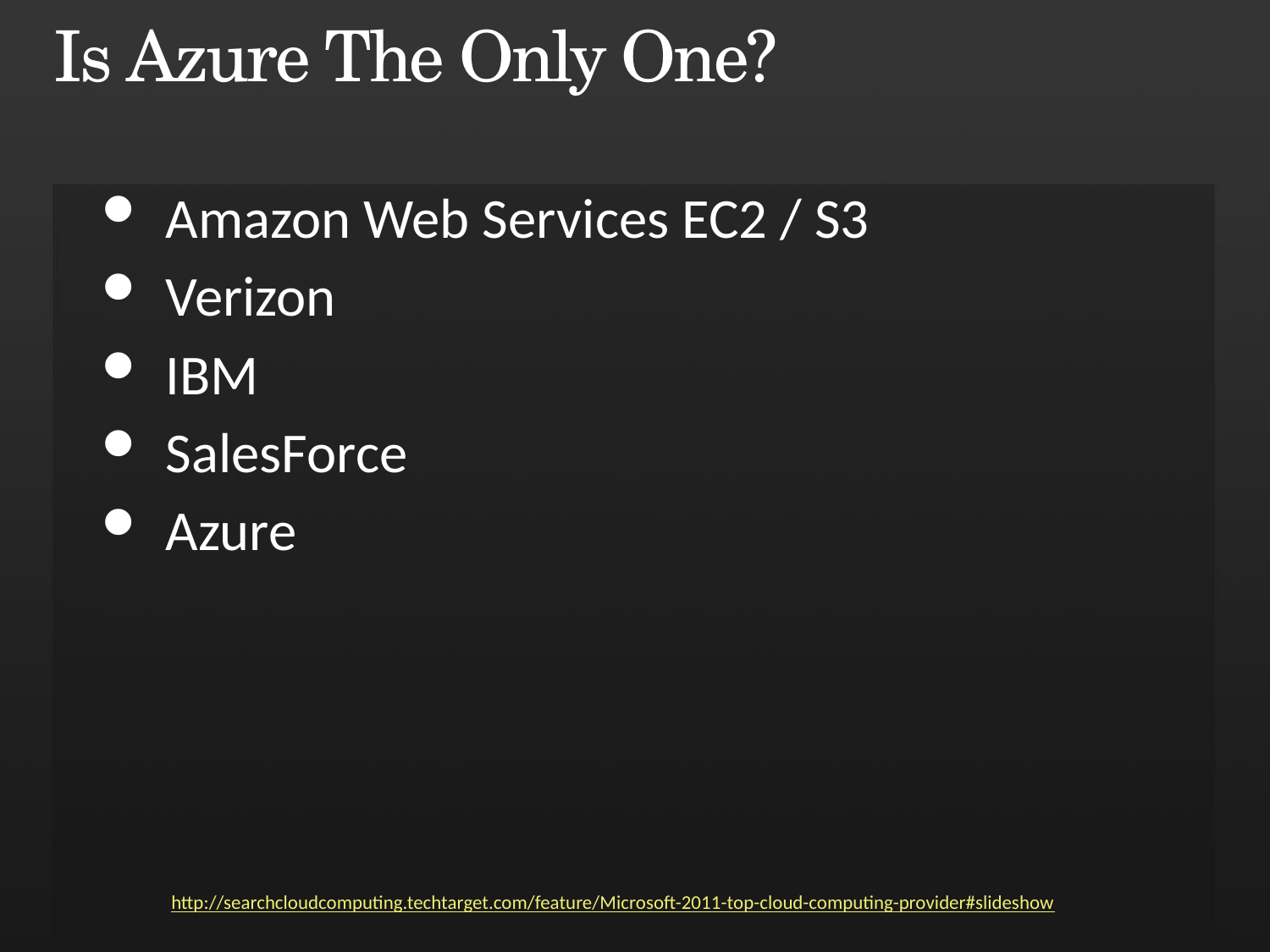

# Is Azure The Only One?
Amazon Web Services EC2 / S3
Verizon
IBM
SalesForce
Azure
http://searchcloudcomputing.techtarget.com/feature/Microsoft-2011-top-cloud-computing-provider#slideshow